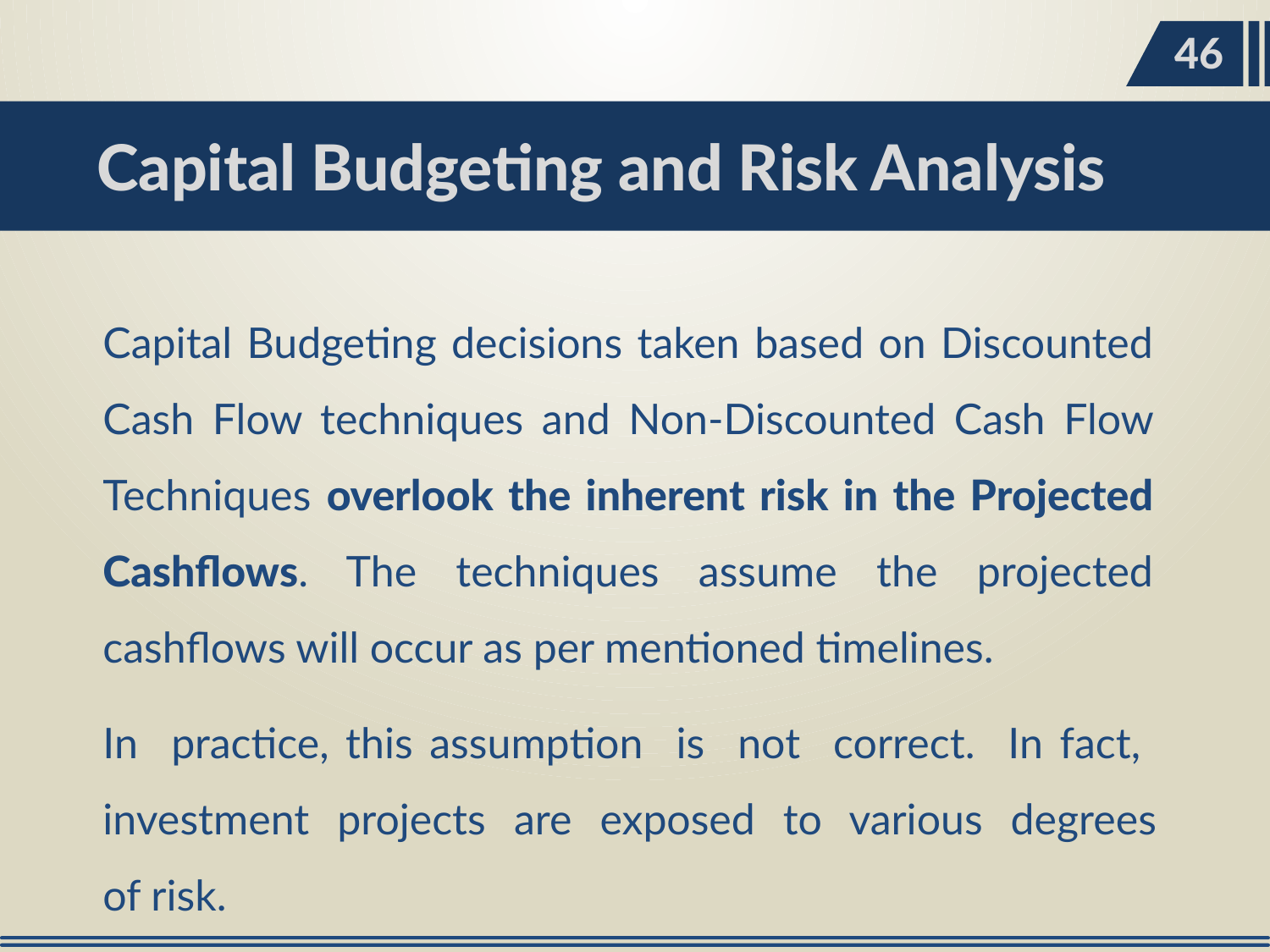

46
Capital Budgeting and Risk Analysis
Capital Budgeting decisions taken based on Discounted Cash Flow techniques and Non-Discounted Cash Flow Techniques overlook the inherent risk in the Projected Cashflows. The techniques assume the projected cashflows will occur as per mentioned timelines.
In  practice, this assumption  is  not  correct.  In fact,  investment  projects  are  exposed  to  various  degrees of risk.